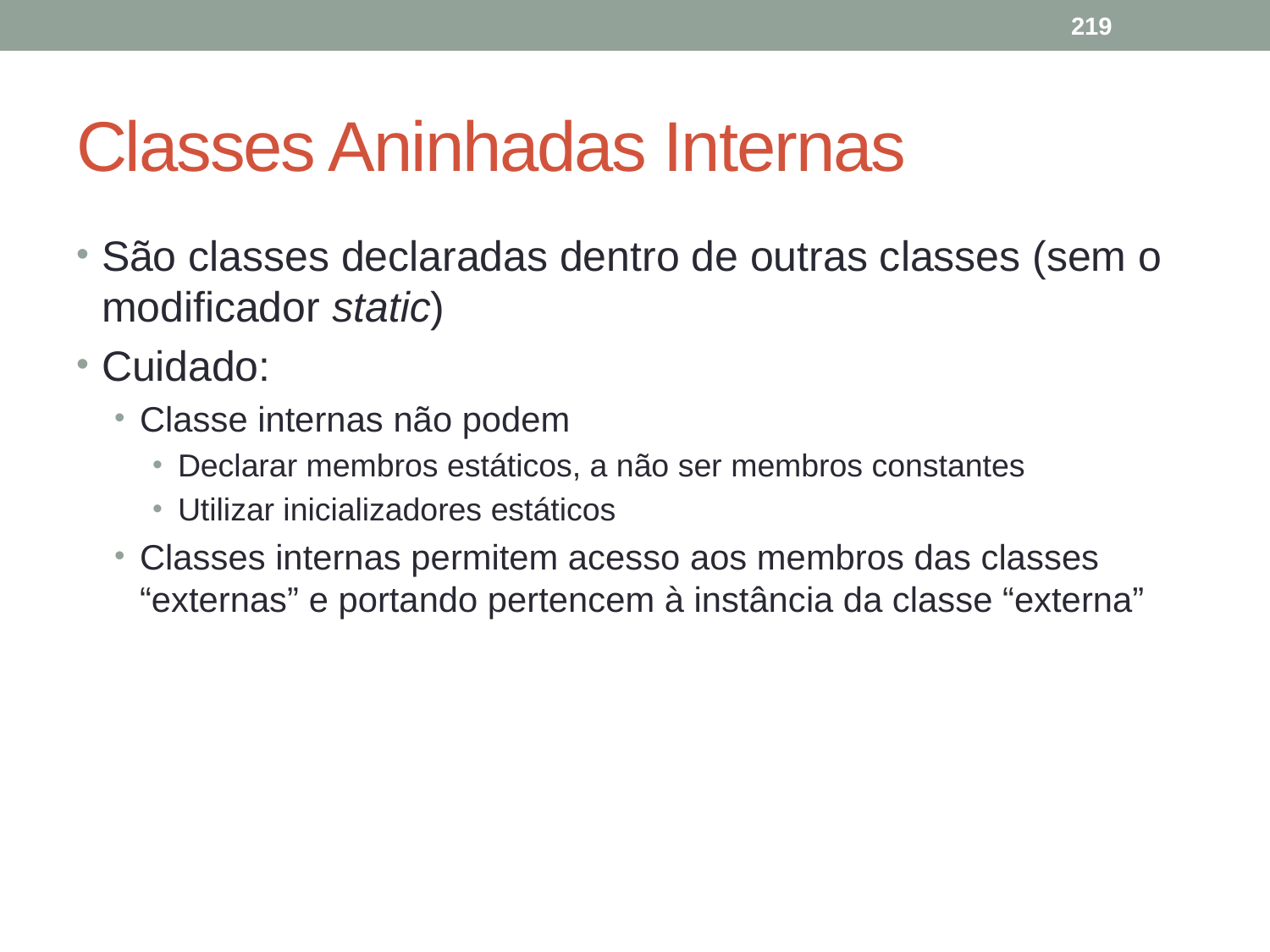

219
# Classes Aninhadas Internas
São classes declaradas dentro de outras classes (sem o modificador static)
Cuidado:
Classe internas não podem
Declarar membros estáticos, a não ser membros constantes
Utilizar inicializadores estáticos
Classes internas permitem acesso aos membros das classes “externas” e portando pertencem à instância da classe “externa”